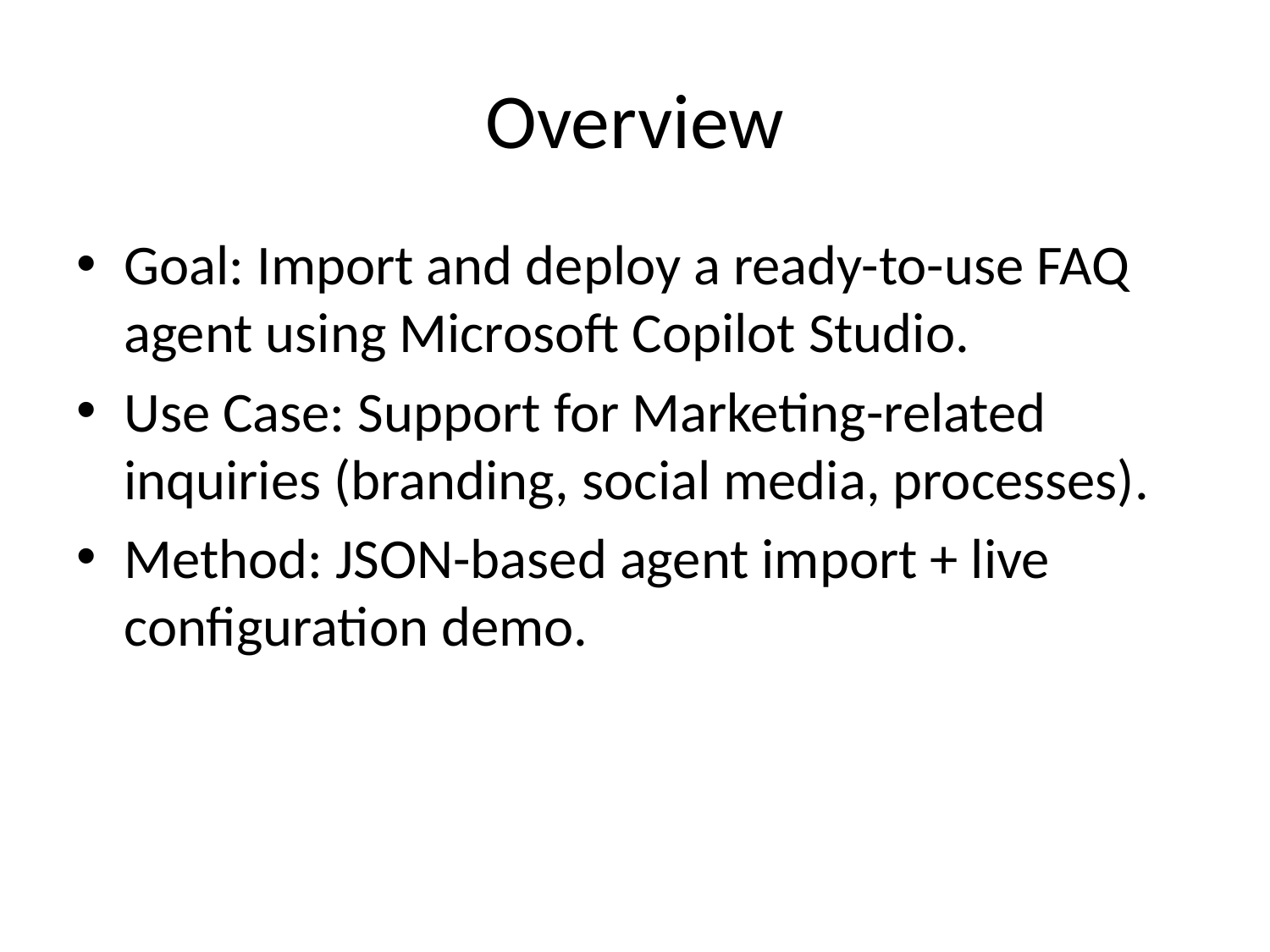

# Overview
Goal: Import and deploy a ready-to-use FAQ agent using Microsoft Copilot Studio.
Use Case: Support for Marketing-related inquiries (branding, social media, processes).
Method: JSON-based agent import + live configuration demo.